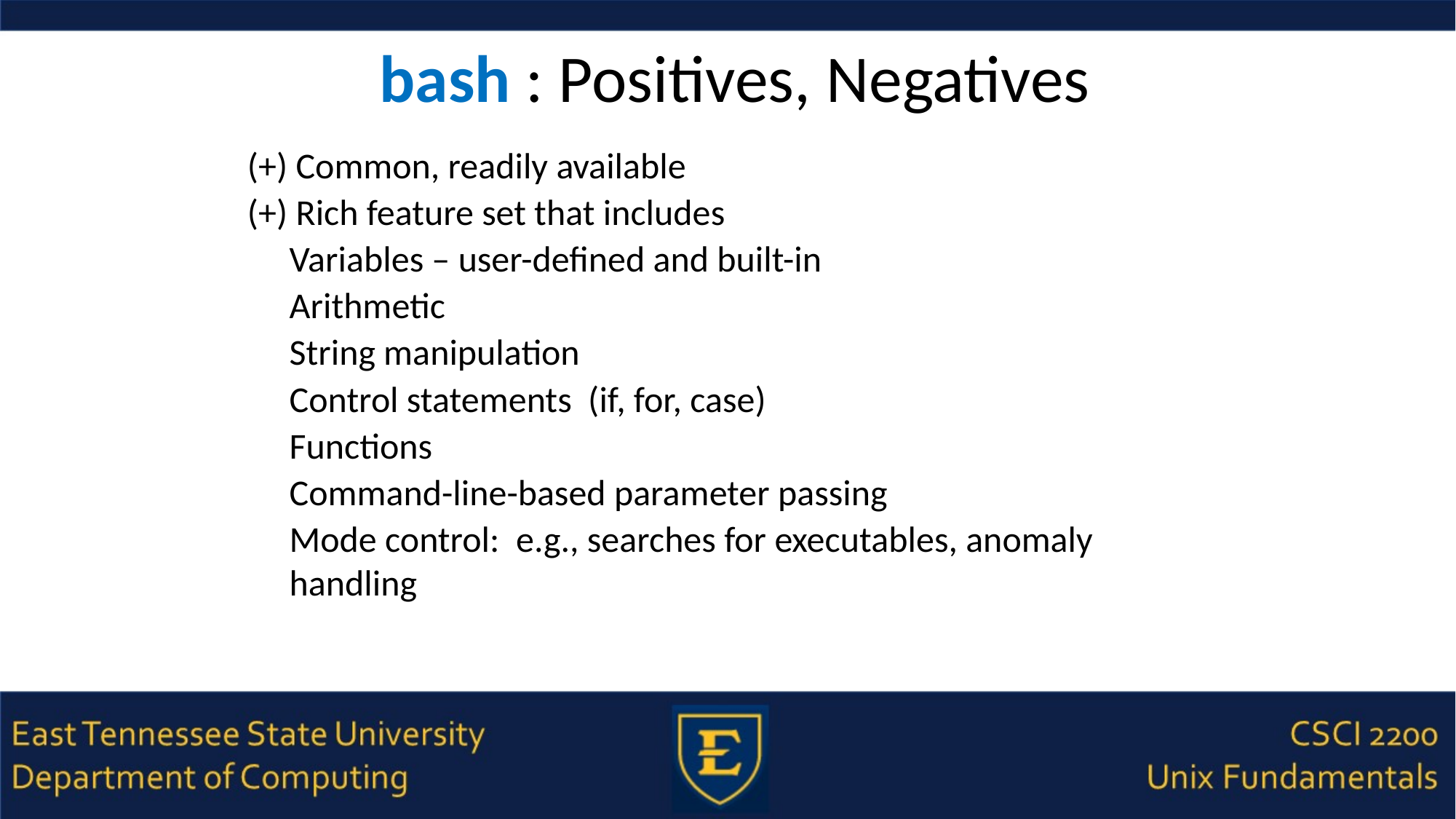

# bash : Positives, Negatives
(+) Common, readily available
(+) Rich feature set that includes
Variables – user-defined and built-in
Arithmetic
String manipulation
Control statements  (if, for, case)
Functions
Command-line-based parameter passing
Mode control:  e.g., searches for executables, anomaly handling